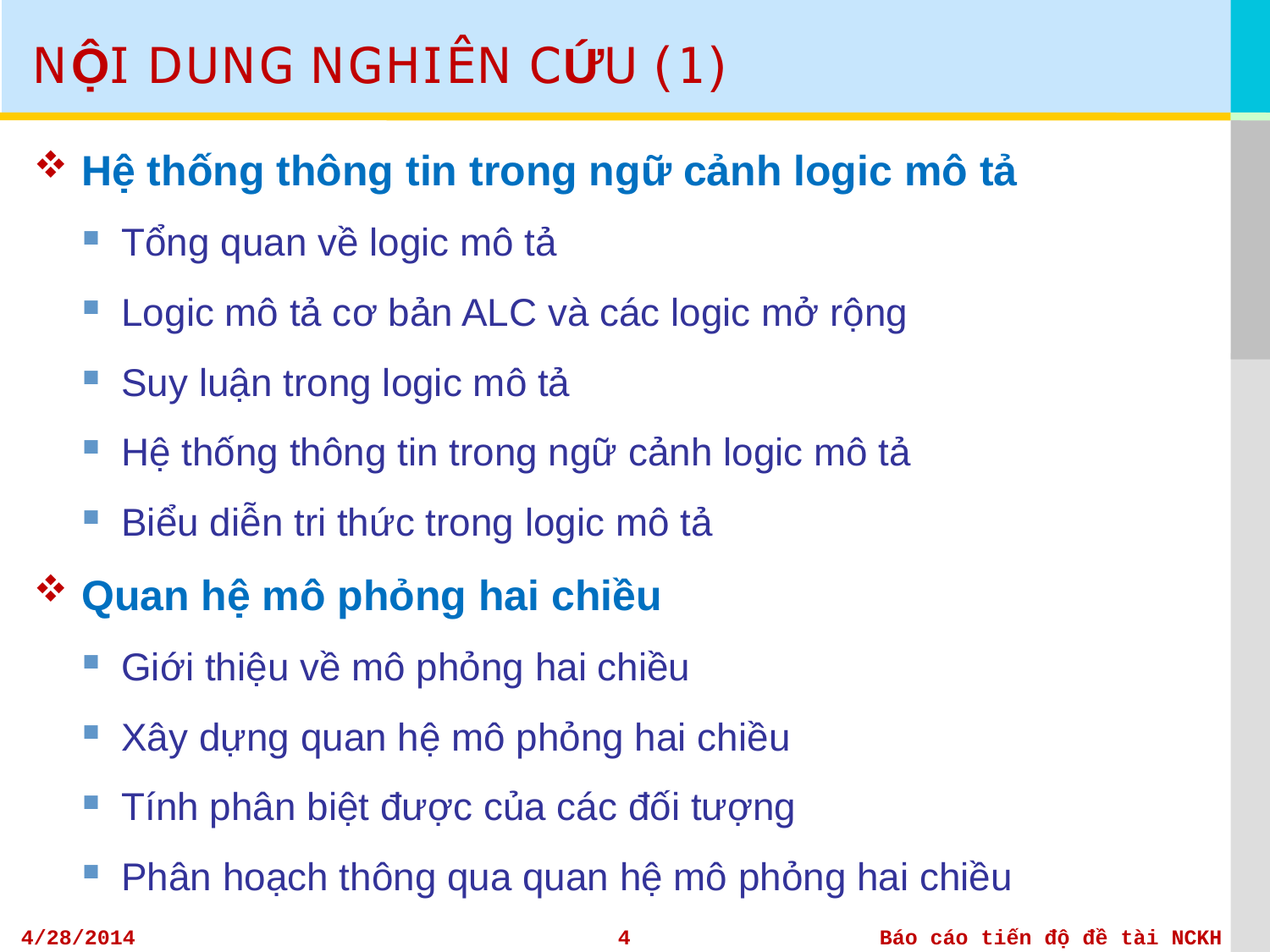

# NỘI DUNG NGHIÊN CỨU (1)
Hệ thống thông tin trong ngữ cảnh logic mô tả
Tổng quan về logic mô tả
Logic mô tả cơ bản ALC và các logic mở rộng
Suy luận trong logic mô tả
Hệ thống thông tin trong ngữ cảnh logic mô tả
Biểu diễn tri thức trong logic mô tả
Quan hệ mô phỏng hai chiều
Giới thiệu về mô phỏng hai chiều
Xây dựng quan hệ mô phỏng hai chiều
Tính phân biệt được của các đối tượng
Phân hoạch thông qua quan hệ mô phỏng hai chiều
4/28/2014
4
Báo cáo tiến độ đề tài NCKH